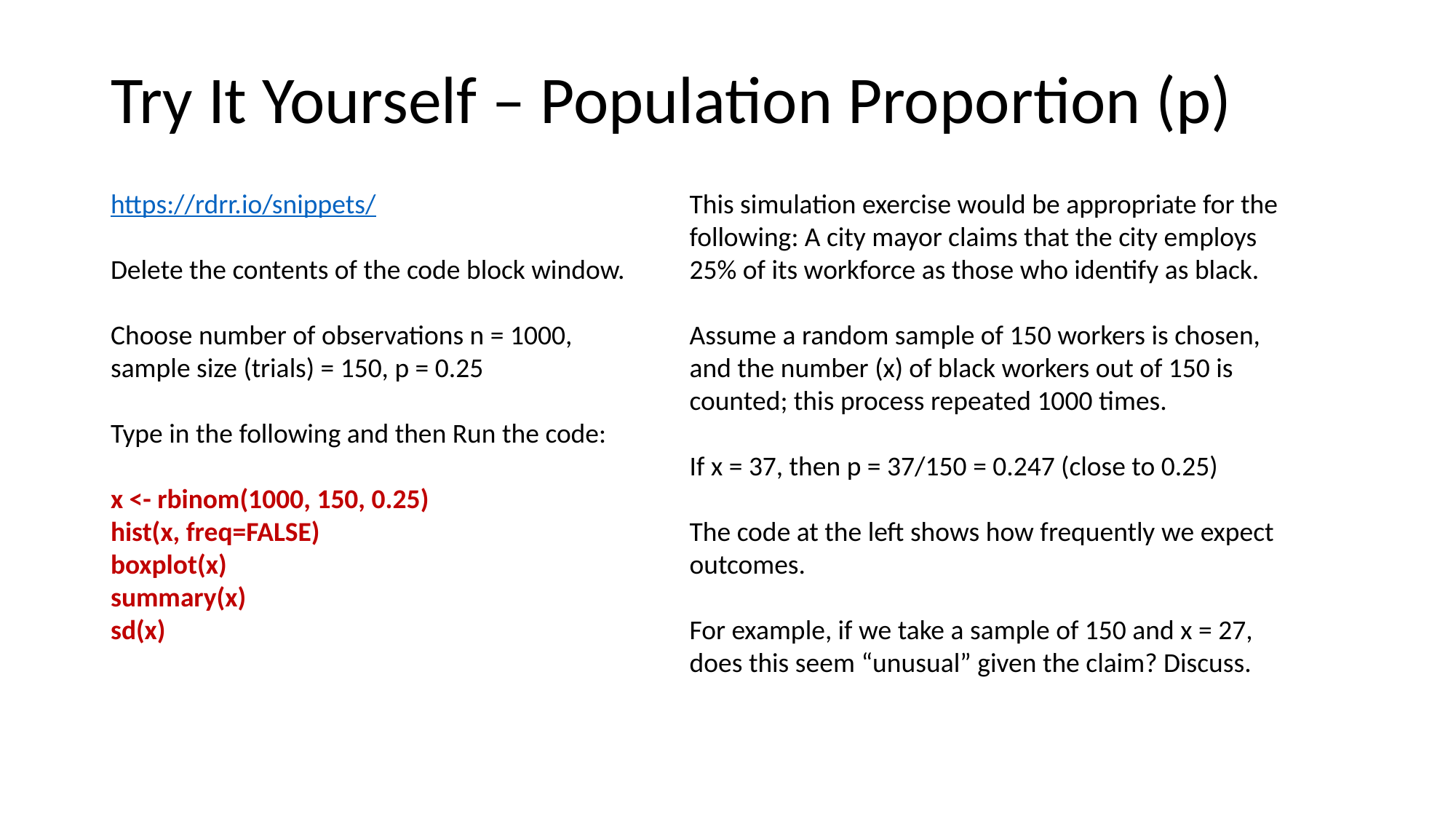

# Try It Yourself – Population Proportion (p)
https://rdrr.io/snippets/

Delete the contents of the code block window.

Choose number of observations n = 1000, sample size (trials) = 150, p = 0.25

Type in the following and then Run the code:

x <- rbinom(1000, 150, 0.25)
hist(x, freq=FALSE)
boxplot(x)
summary(x)
sd(x)

This simulation exercise would be appropriate for the following: A city mayor claims that the city employs 25% of its workforce as those who identify as black.

Assume a random sample of 150 workers is chosen, and the number (x) of black workers out of 150 is counted; this process repeated 1000 times.

If x = 37, then p = 37/150 = 0.247 (close to 0.25)

The code at the left shows how frequently we expect outcomes.

For example, if we take a sample of 150 and x = 27, does this seem “unusual” given the claim? Discuss.